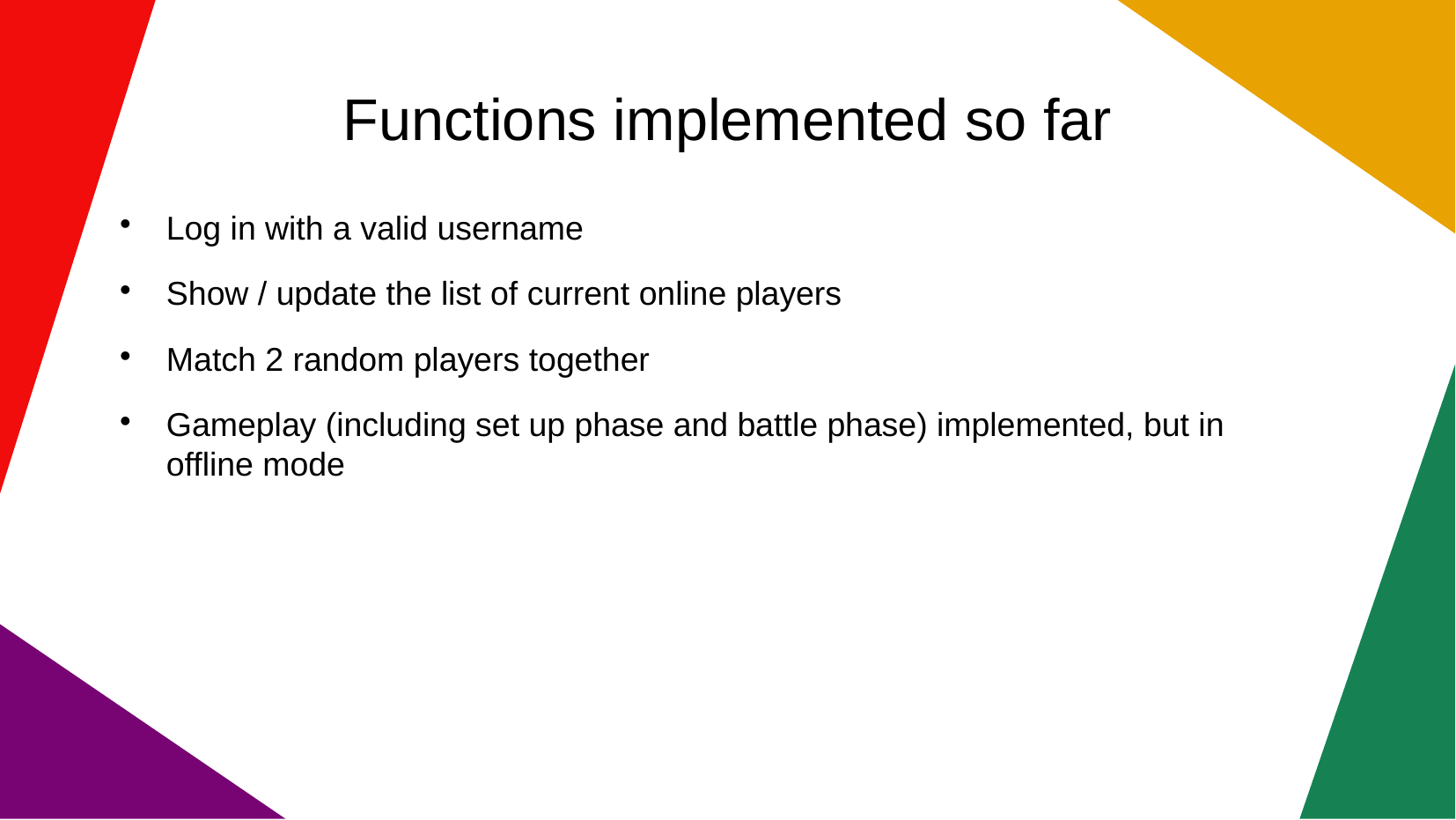

Functions implemented so far
Log in with a valid username
Show / update the list of current online players
Match 2 random players together
Gameplay (including set up phase and battle phase) implemented, but in offline mode